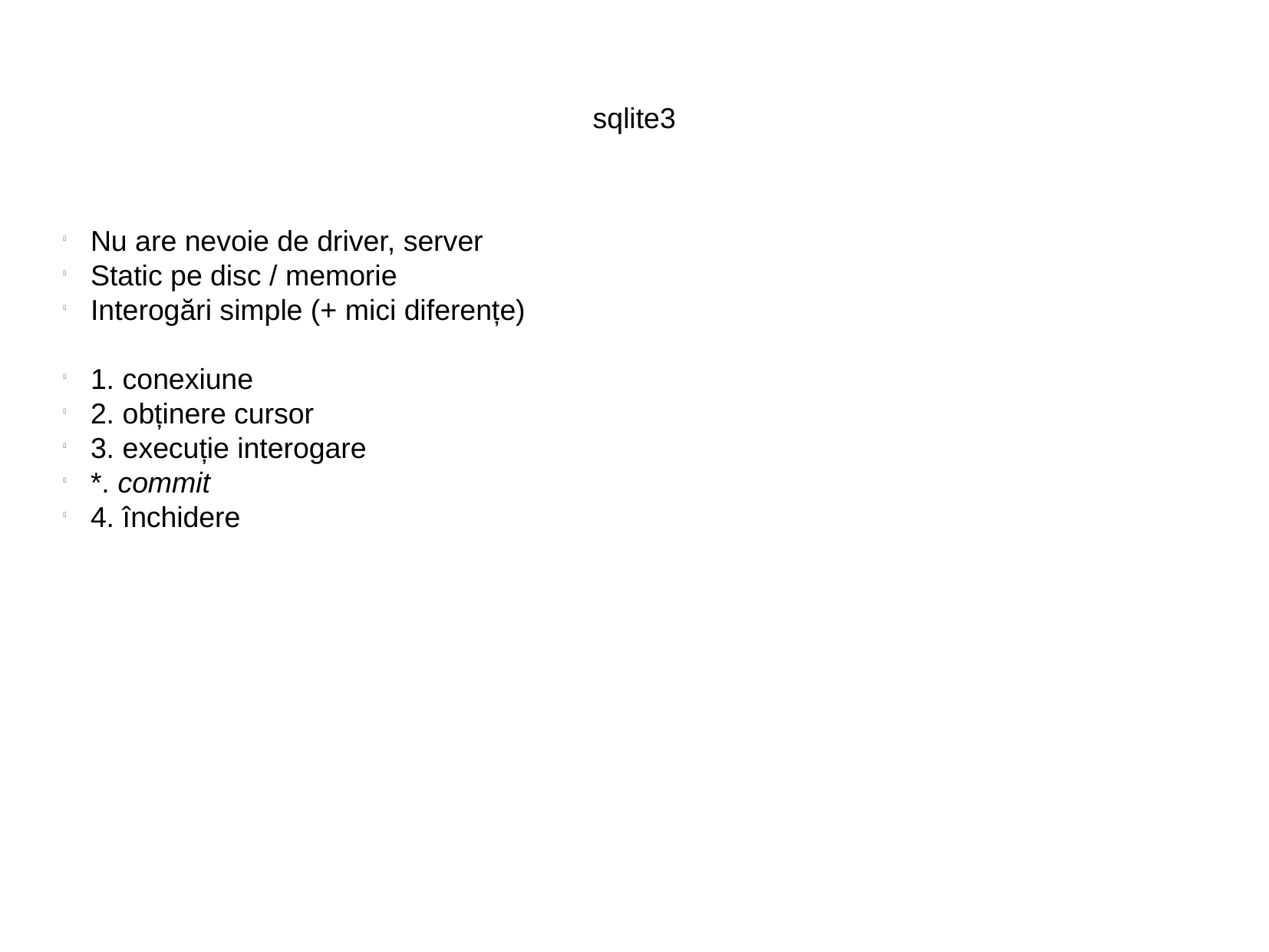

sqlite3
Nu are nevoie de driver, server
Static pe disc / memorie
Interogări simple (+ mici diferențe)

1. conexiune
2. obținere cursor
3. execuție interogare
*. commit
4. închidere